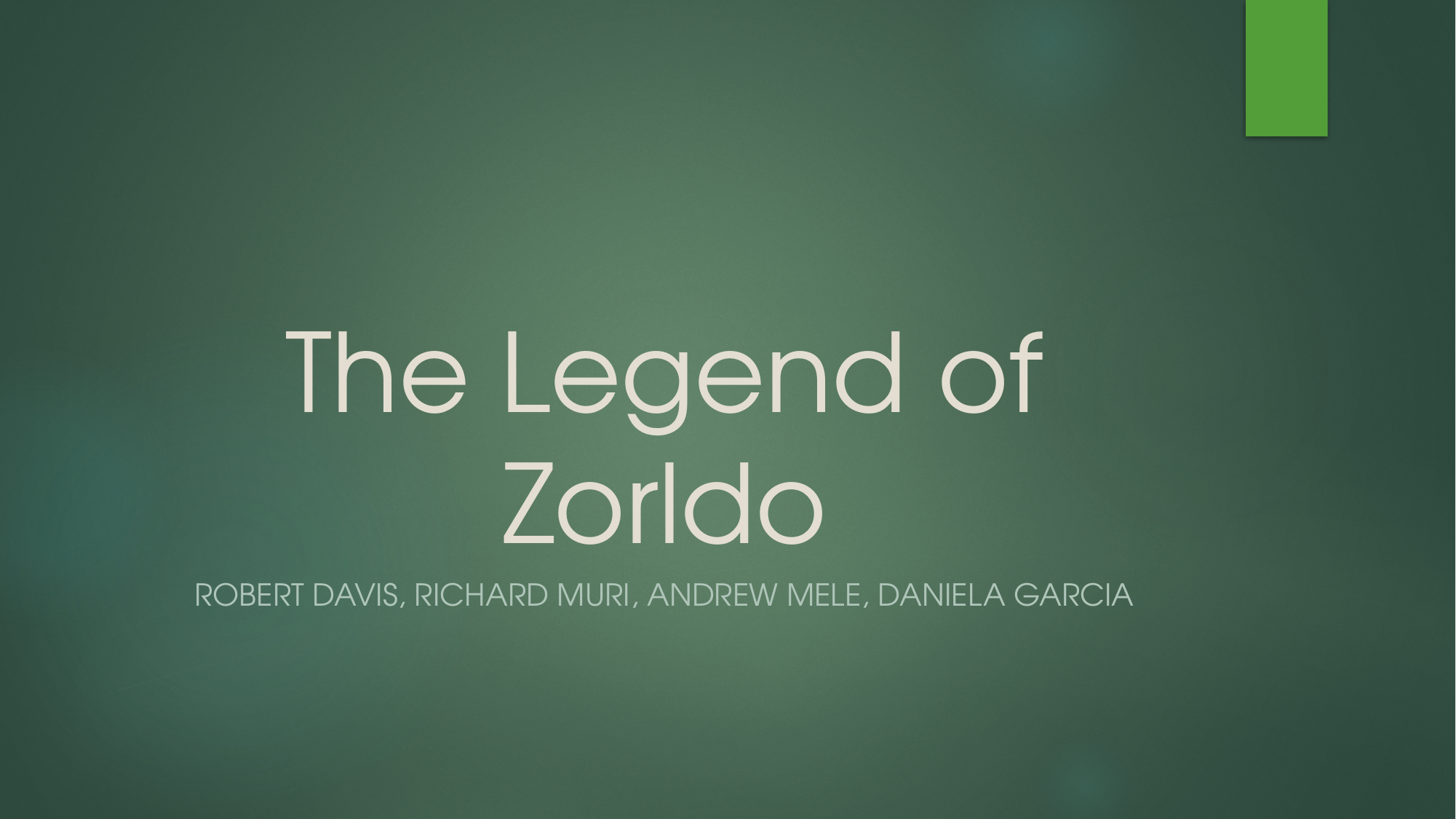

# The Legend of Zorldo
Robert Davis, Richard Muri, Andrew Mele, Daniela Garcia